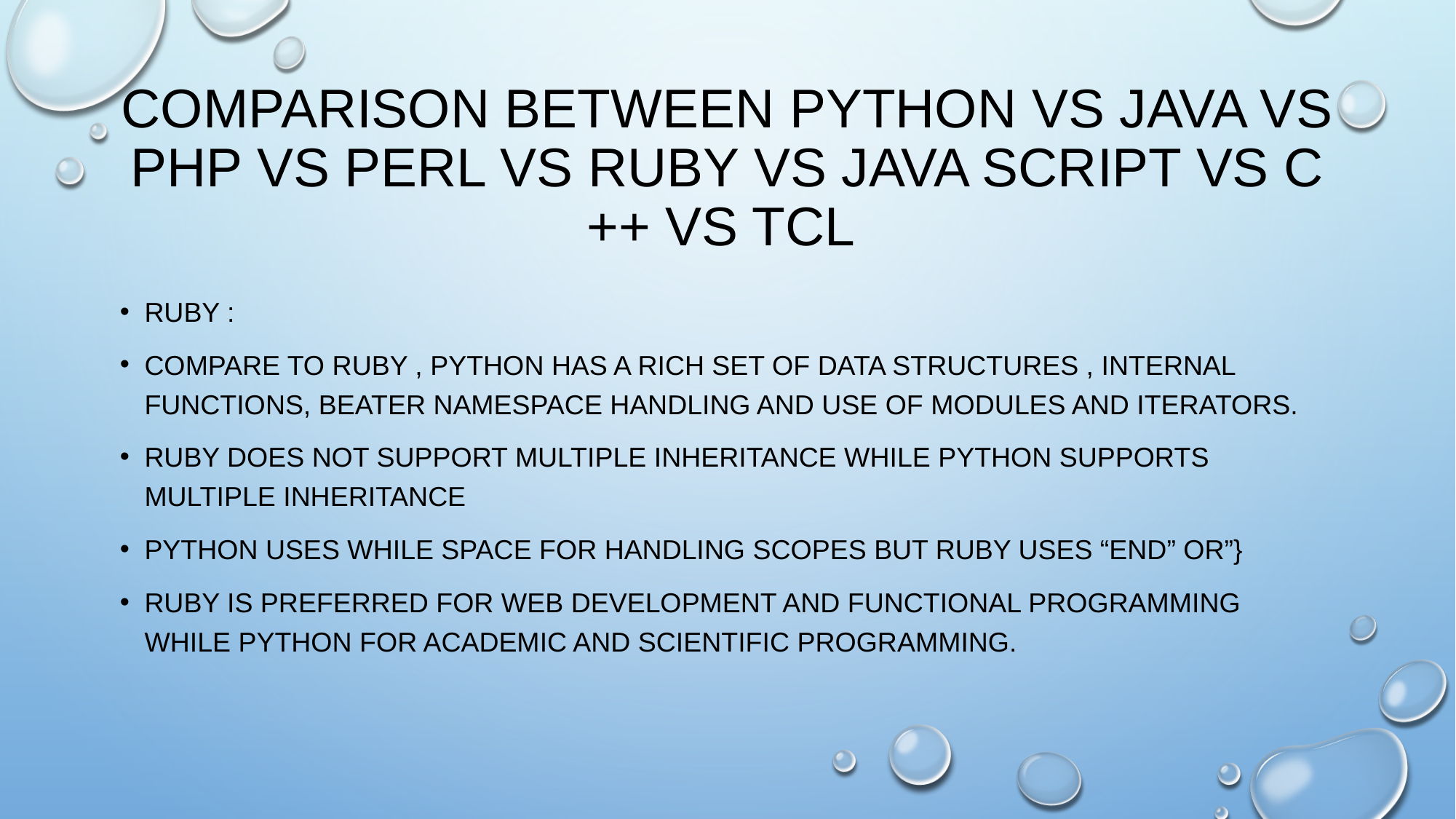

# comparison between python vs java vs php vs Perl vs ruby vs java script vs c ++ vs tcl
Ruby :
Compare to ruby , python has a rich set of data structures , internal functions, beater namespace handling and use of modules and iterators.
Ruby does not support multiple inheritance while python supports multiple inheritance
Python uses while space for handling scopes but ruby uses “end” or”}
Ruby is preferred for web development and functional programming while python for academic and scientific programming.